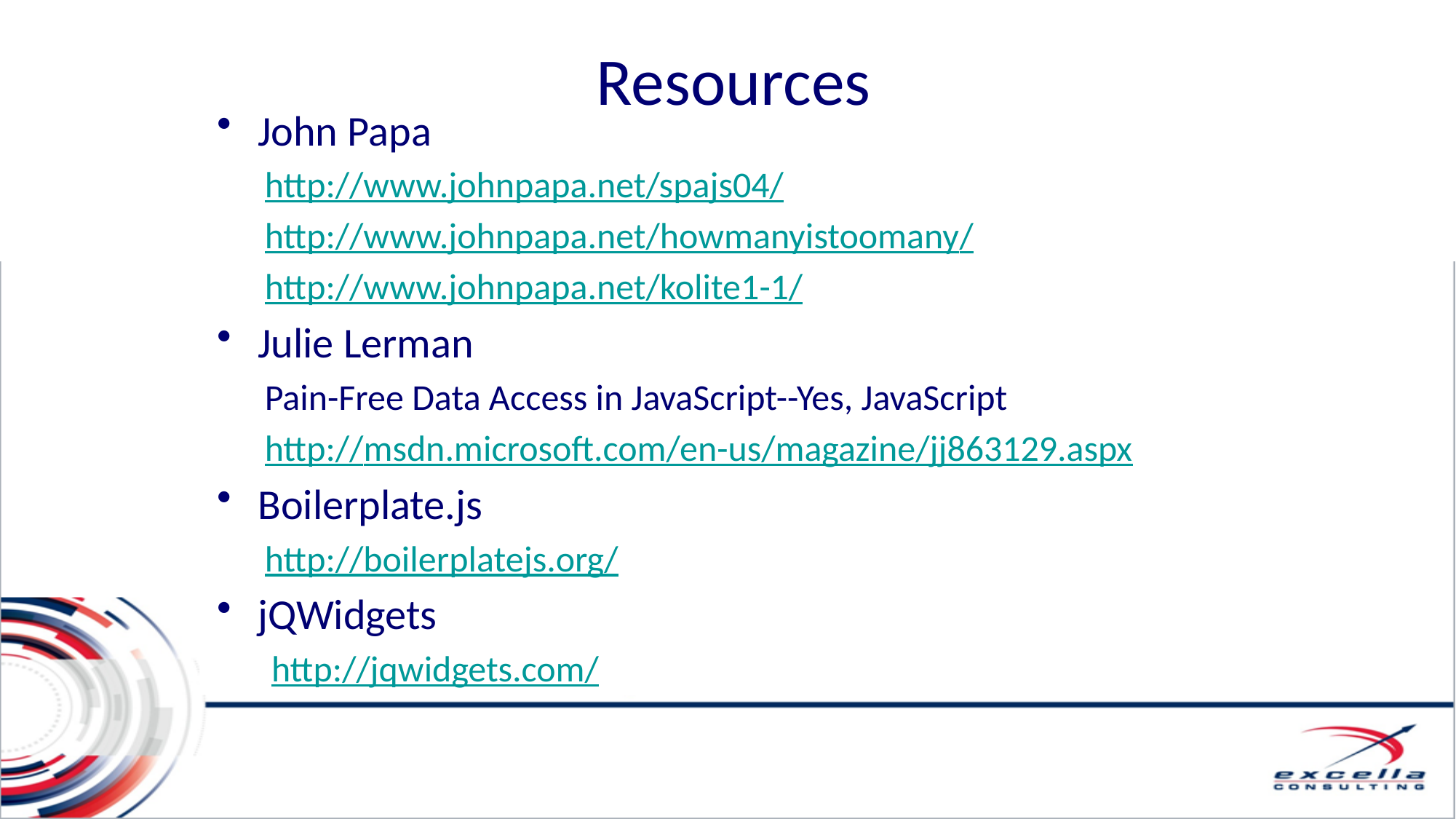

# Resources
John Papa
http://www.johnpapa.net/spajs04/
http://www.johnpapa.net/howmanyistoomany/
http://www.johnpapa.net/kolite1-1/
Julie Lerman
Pain-Free Data Access in JavaScript--Yes, JavaScript
http://msdn.microsoft.com/en-us/magazine/jj863129.aspx
Boilerplate.js
http://boilerplatejs.org/
jQWidgets
http://jqwidgets.com/